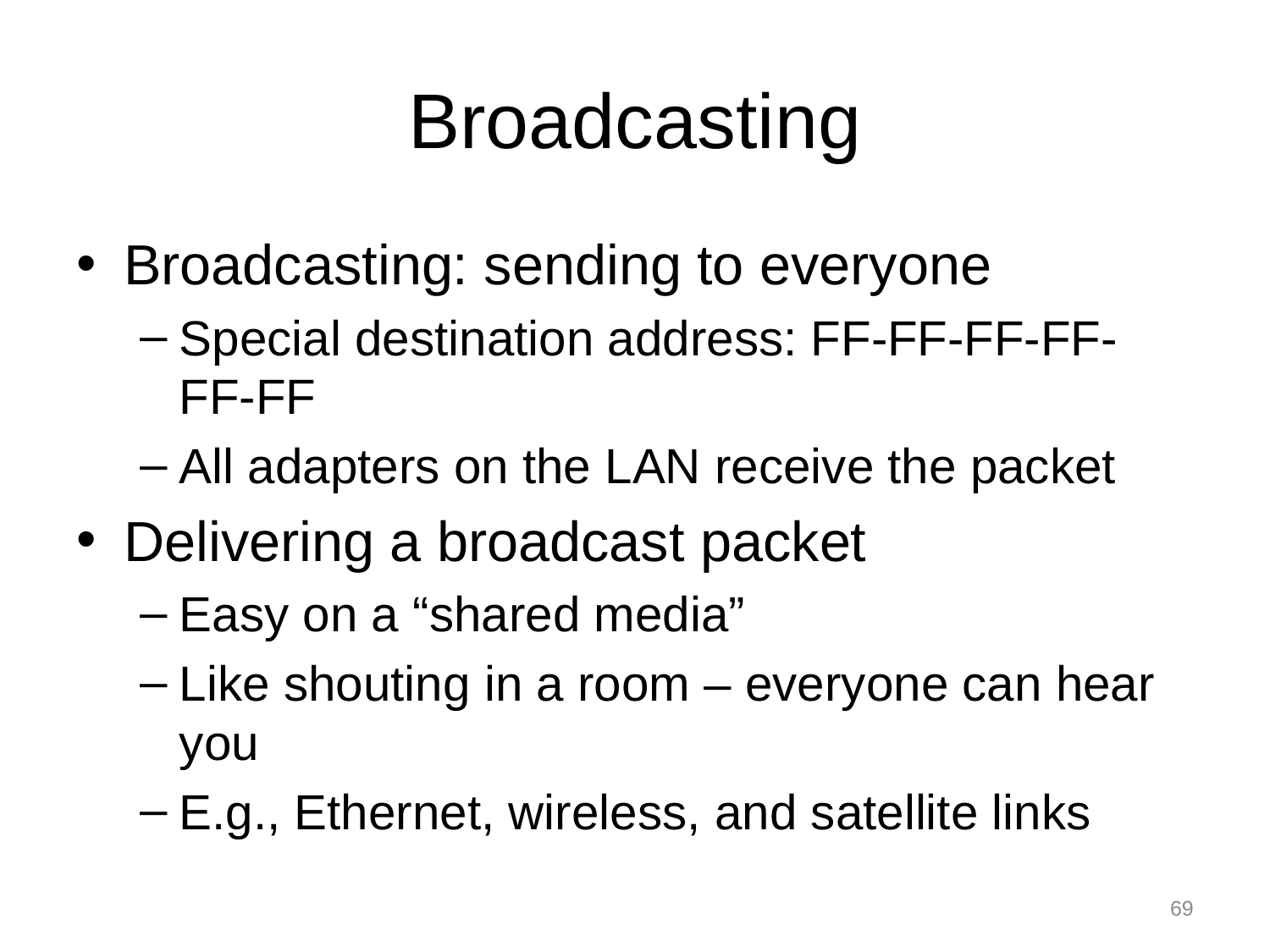

# Broadcasting
Broadcasting: sending to everyone
Special destination address: FF-FF-FF-FF-FF-FF
All adapters on the LAN receive the packet
Delivering a broadcast packet
Easy on a “shared media”
Like shouting in a room – everyone can hear you
E.g., Ethernet, wireless, and satellite links
69